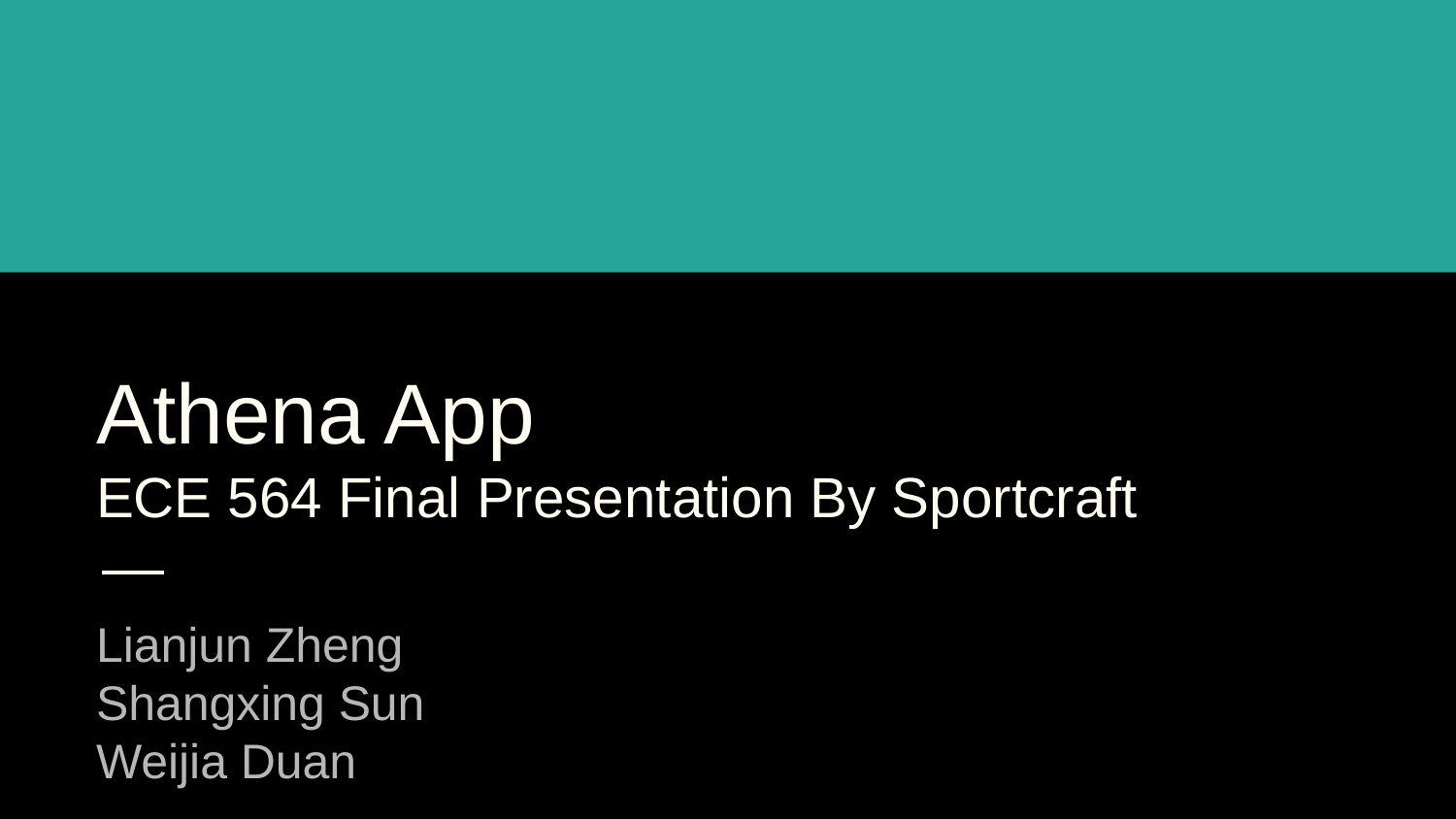

# Athena App ECE 564 Final Presentation By Sportcraft
Lianjun Zheng
Shangxing Sun
Weijia Duan